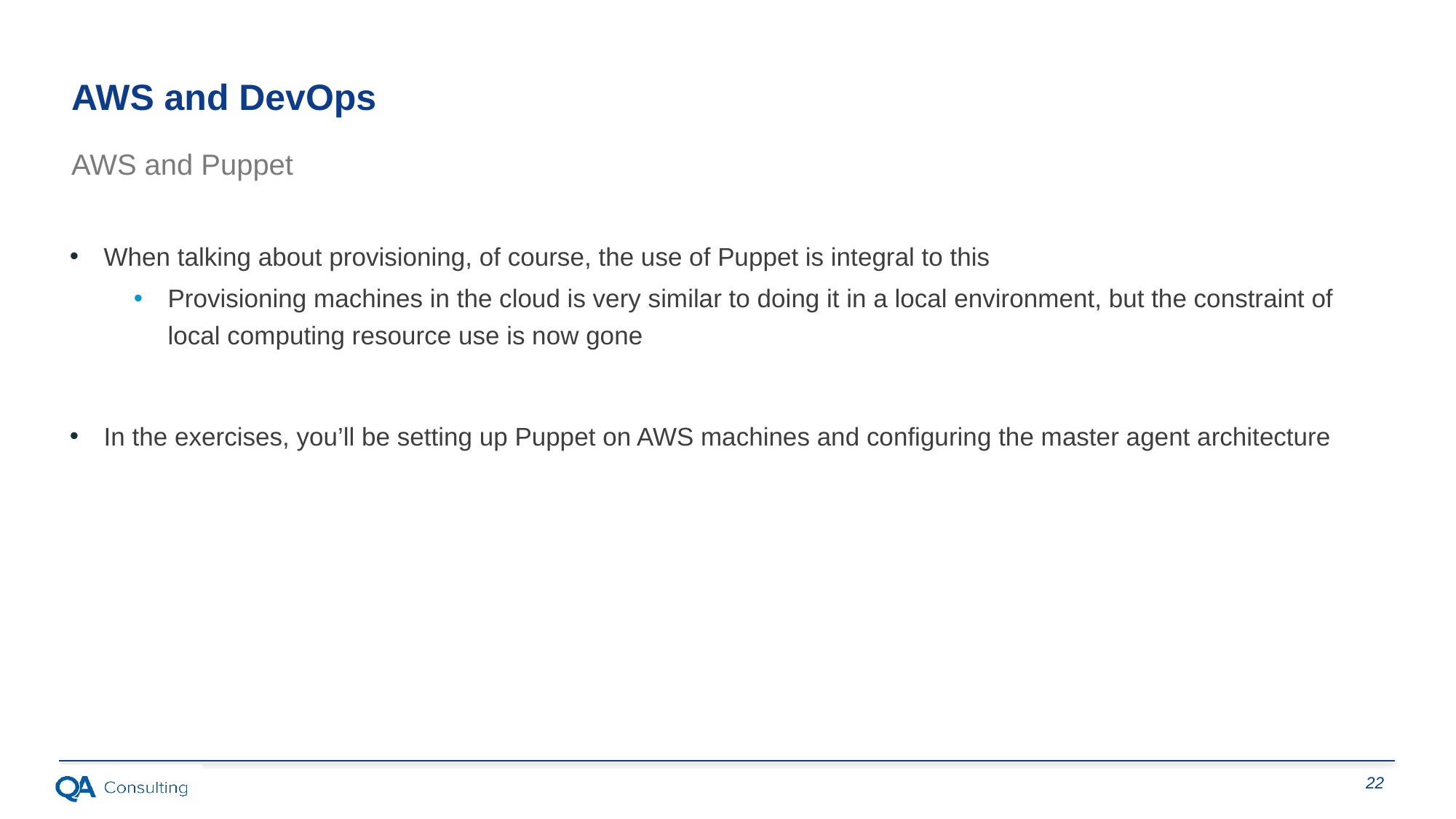

AWS and DevOps
AWS and Puppet
When talking about provisioning, of course, the use of Puppet is integral to this
Provisioning machines in the cloud is very similar to doing it in a local environment, but the constraint of local computing resource use is now gone

In the exercises, you’ll be setting up Puppet on AWS machines and configuring the master agent architecture

22